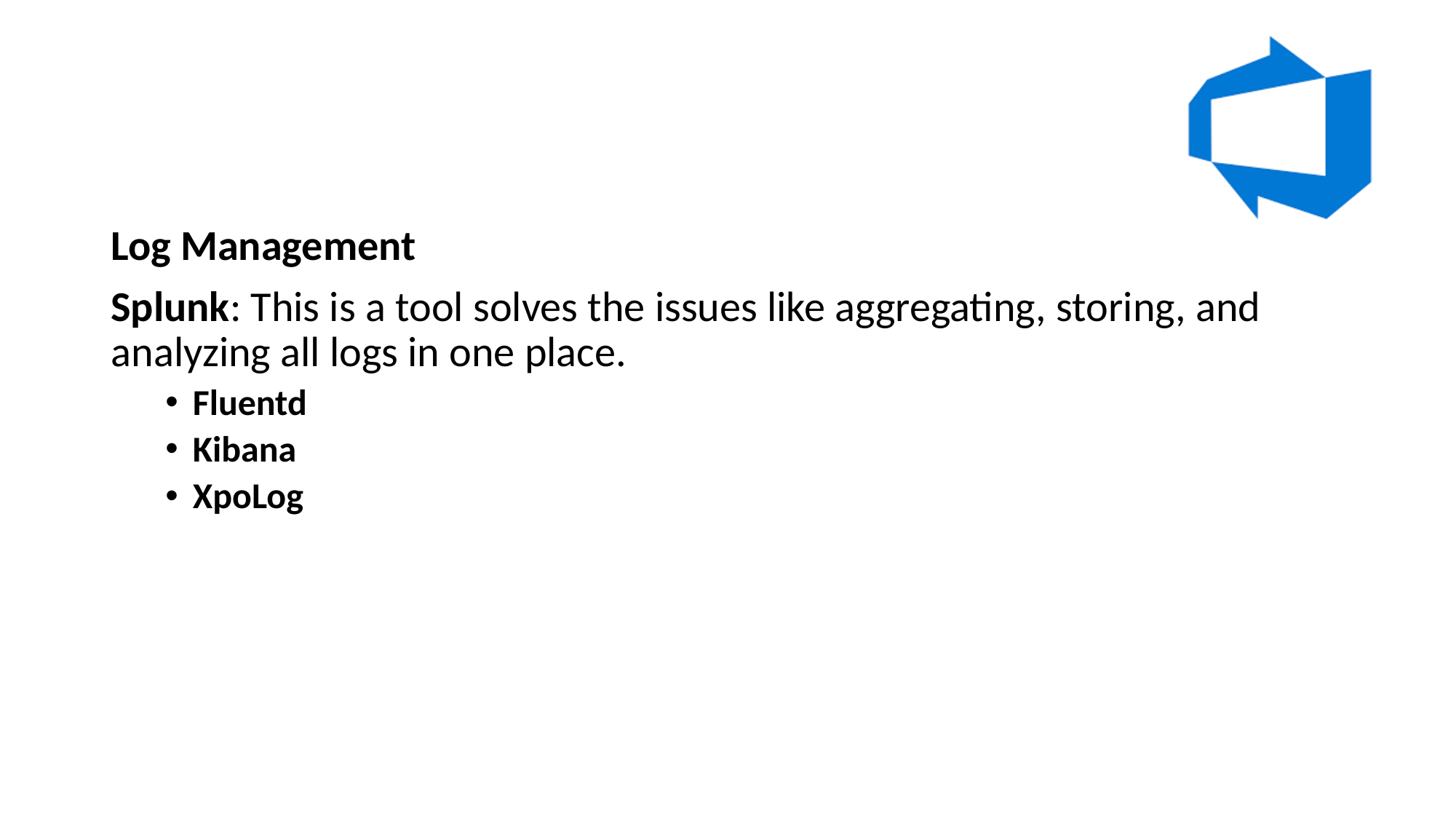

#
Log Management
Splunk: This is a tool solves the issues like aggregating, storing, and analyzing all logs in one place.
Fluentd
Kibana
XpoLog